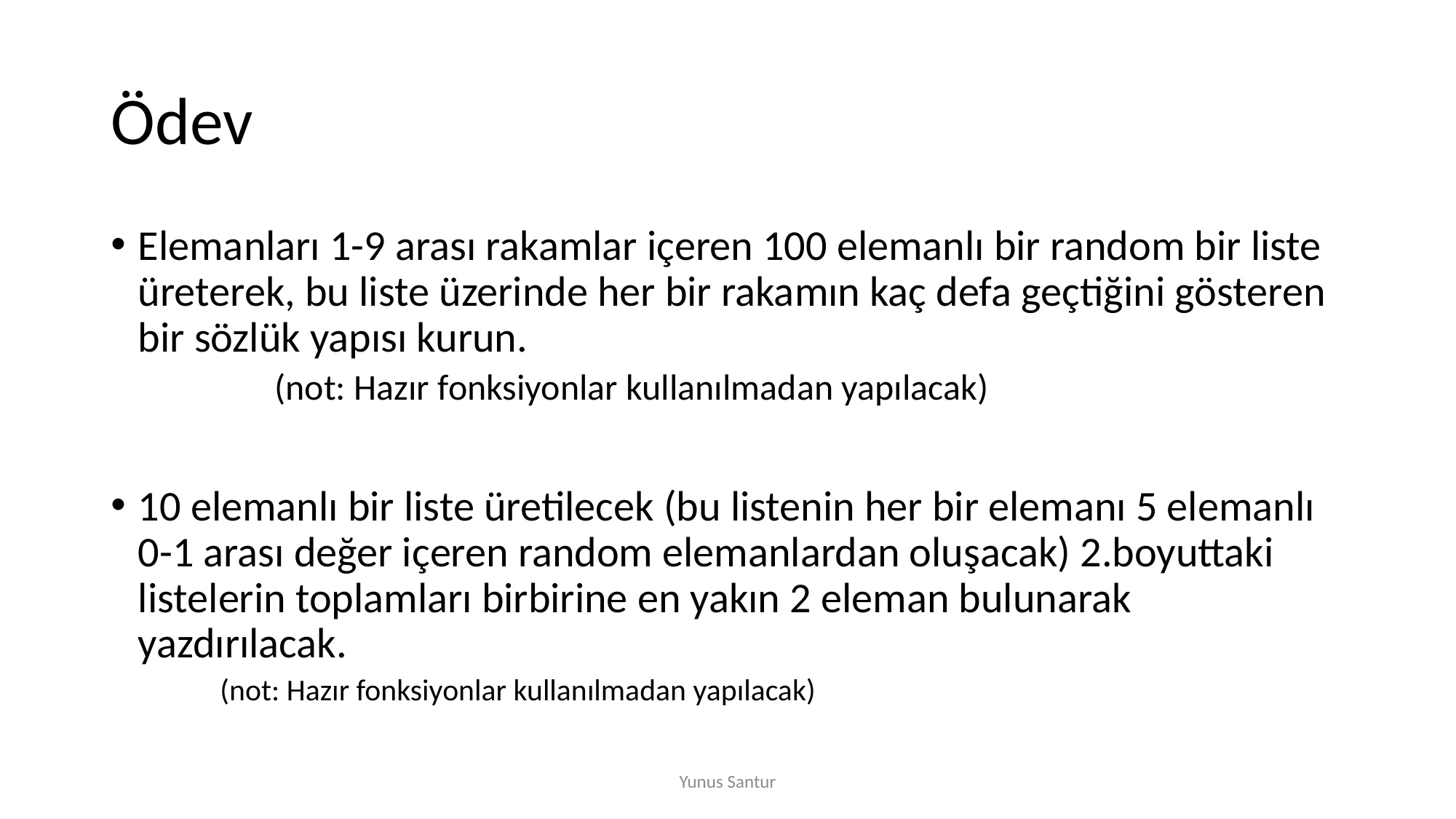

# Ödev
Elemanları 1-9 arası rakamlar içeren 100 elemanlı bir random bir liste üreterek, bu liste üzerinde her bir rakamın kaç defa geçtiğini gösteren bir sözlük yapısı kurun.
	(not: Hazır fonksiyonlar kullanılmadan yapılacak)

10 elemanlı bir liste üretilecek (bu listenin her bir elemanı 5 elemanlı 0-1 arası değer içeren random elemanlardan oluşacak) 2.boyuttaki listelerin toplamları birbirine en yakın 2 eleman bulunarak yazdırılacak.
(not: Hazır fonksiyonlar kullanılmadan yapılacak)
Yunus Santur